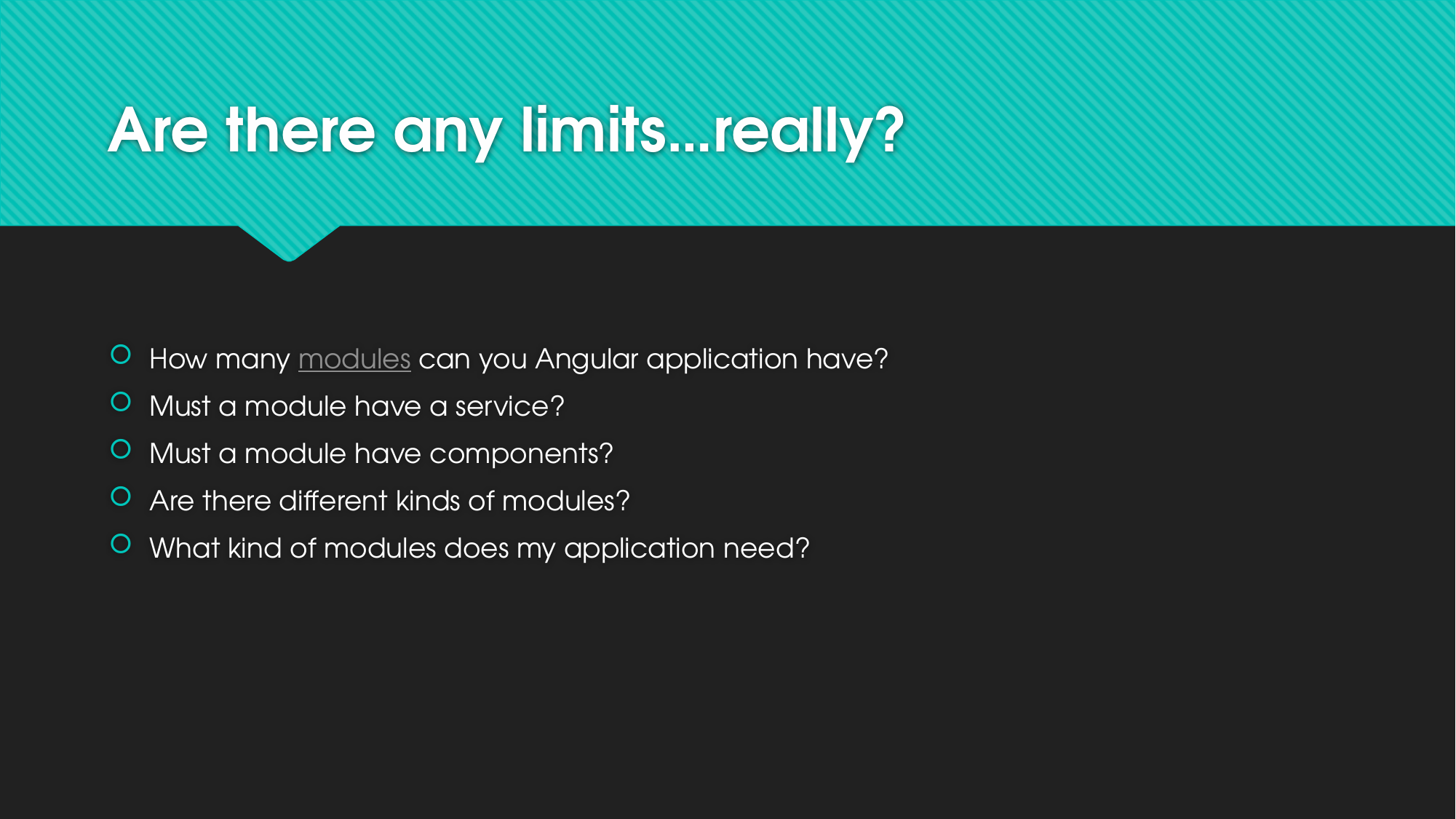

# Are there any limits…really?
How many modules can you Angular application have?
Must a module have a service?
Must a module have components?
Are there different kinds of modules?
What kind of modules does my application need?